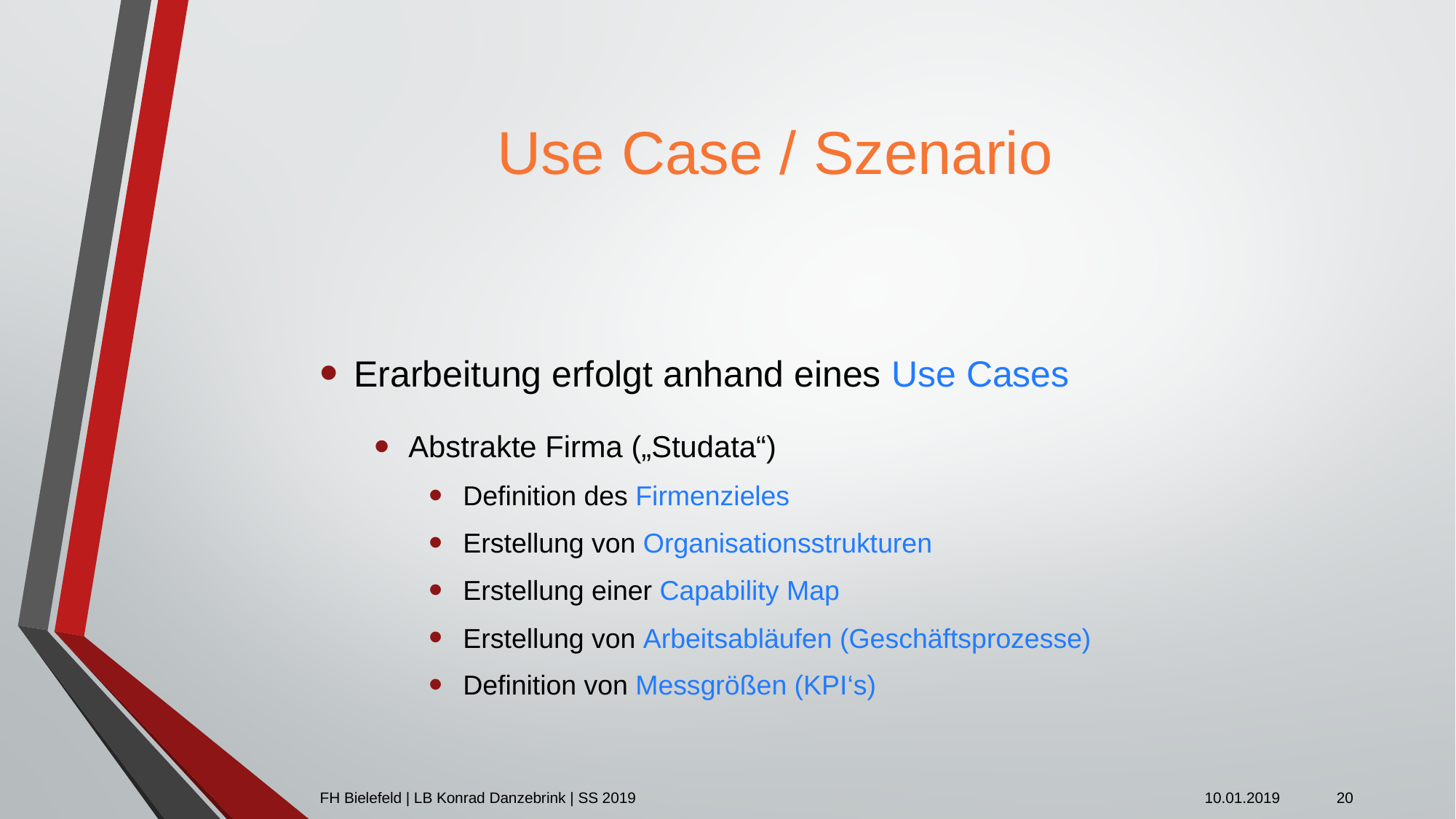

# Use Case / Szenario
Erarbeitung erfolgt anhand eines Use Cases
Abstrakte Firma („Studata“)
Definition des Firmenzieles
Erstellung von Organisationsstrukturen
Erstellung einer Capability Map
Erstellung von Arbeitsabläufen (Geschäftsprozesse)
Definition von Messgrößen (KPI‘s)
20
FH Bielefeld | LB Konrad Danzebrink | SS 2019
10.01.2019